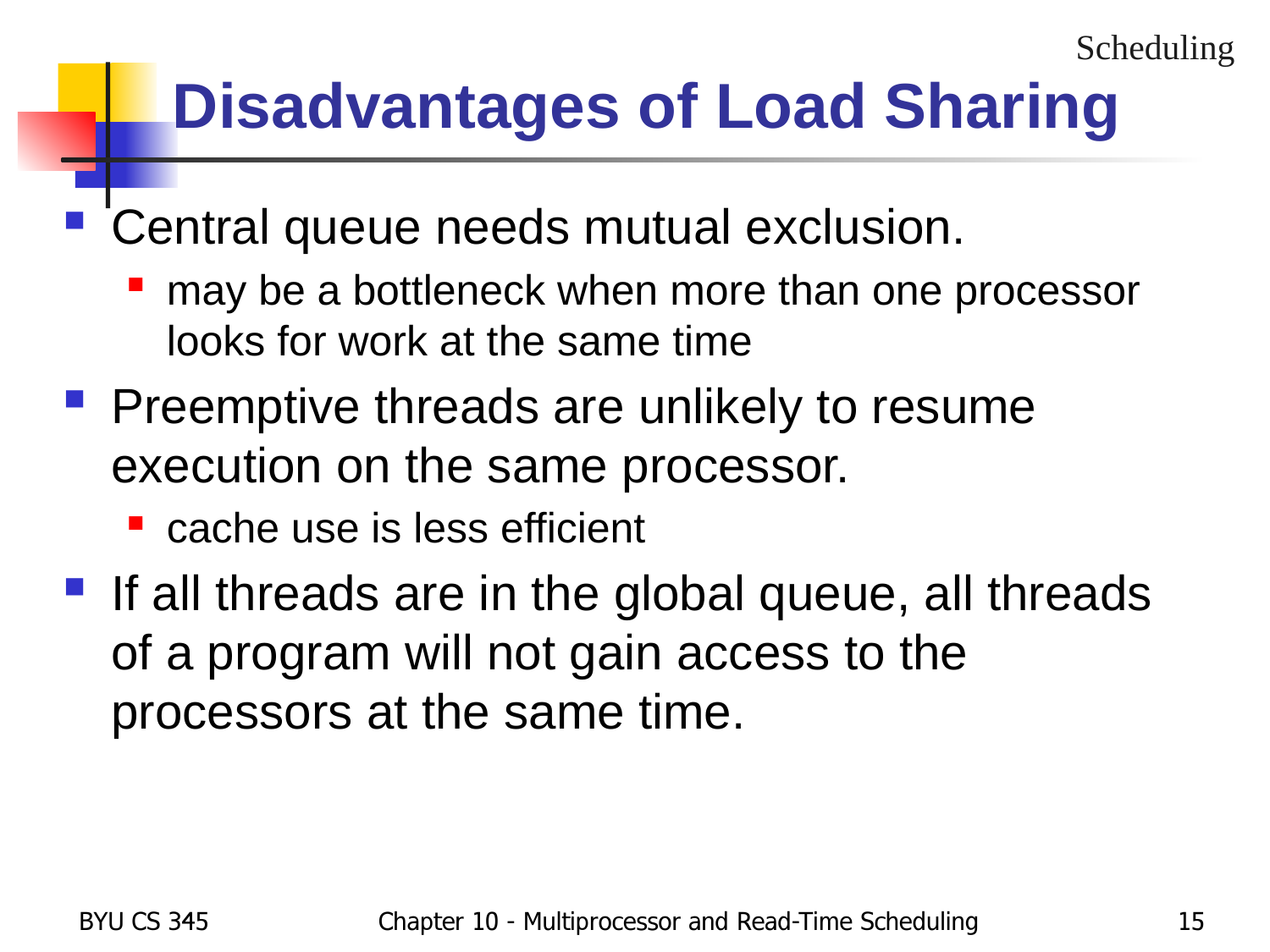

Disadvantages of Load Sharing
Scheduling
Central queue needs mutual exclusion.
may be a bottleneck when more than one processor looks for work at the same time
Preemptive threads are unlikely to resume execution on the same processor.
cache use is less efficient
If all threads are in the global queue, all threads of a program will not gain access to the processors at the same time.

BYU CS 345
Chapter 10 - Multiprocessor and Read-Time Scheduling
15